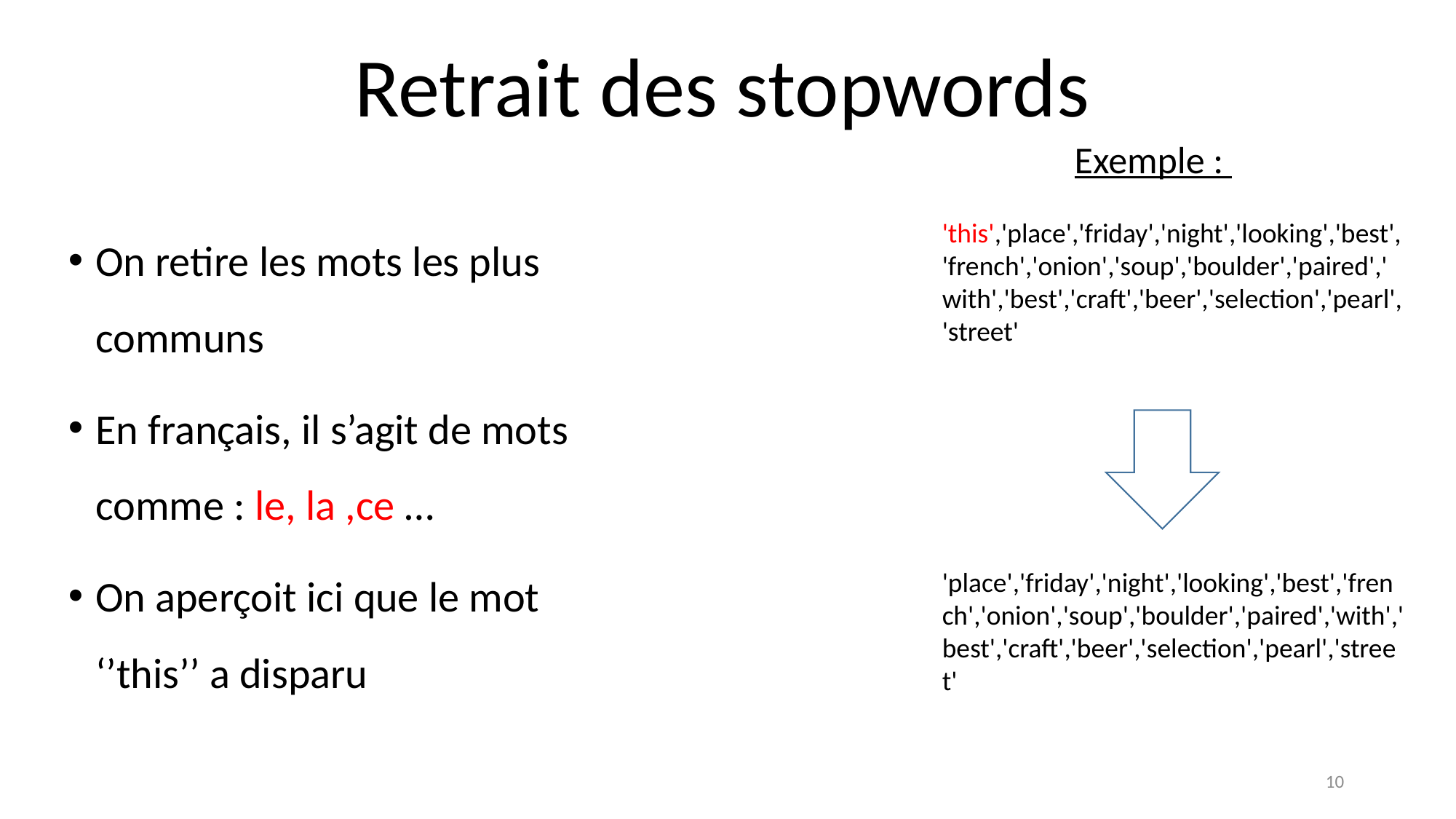

# Retrait des stopwords
Exemple :
On retire les mots les plus communs
En français, il s’agit de mots comme : le, la ,ce …
On aperçoit ici que le mot ‘’this’’ a disparu
'this','place','friday','night','looking','best','french','onion','soup','boulder','paired','with','best','craft','beer','selection','pearl','street'

'place','friday','night','looking','best','french','onion','soup','boulder','paired','with','best','craft','beer','selection','pearl','street'
10